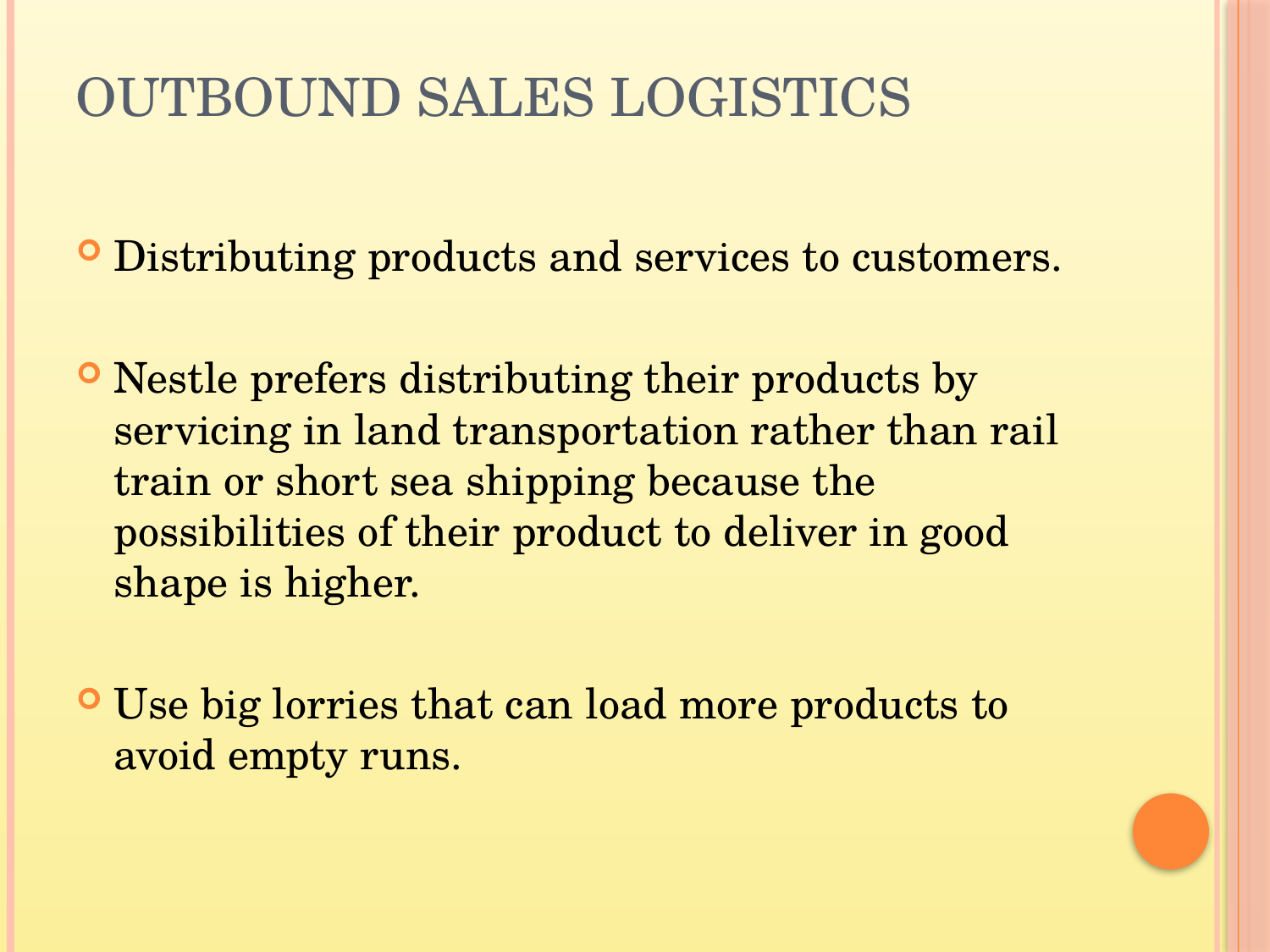

# Outbound Sales Logistics
Distributing products and services to customers.

Nestle prefers distributing their products by servicing in land transportation rather than rail train or short sea shipping because the possibilities of their product to deliver in good shape is higher.

Use big lorries that can load more products to avoid empty runs.